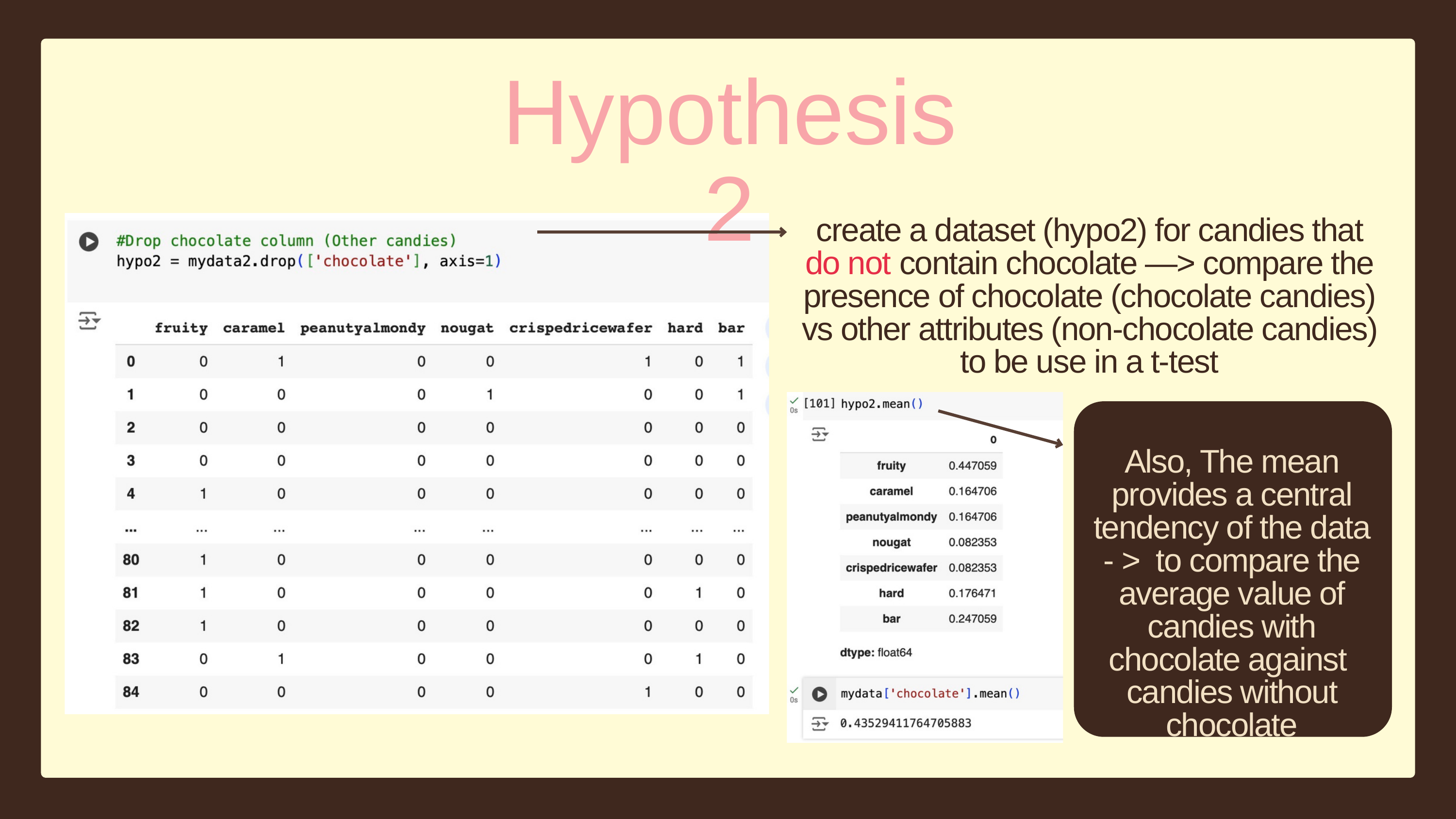

Hypothesis 2

create a dataset (hypo2) for candies that do not contain chocolate —> compare the presence of chocolate (chocolate candies) vs other attributes (non-chocolate candies) to be use in a t-test

Also, The mean provides a central tendency of the data - >  to compare the average value of candies with chocolate against  candies without chocolate